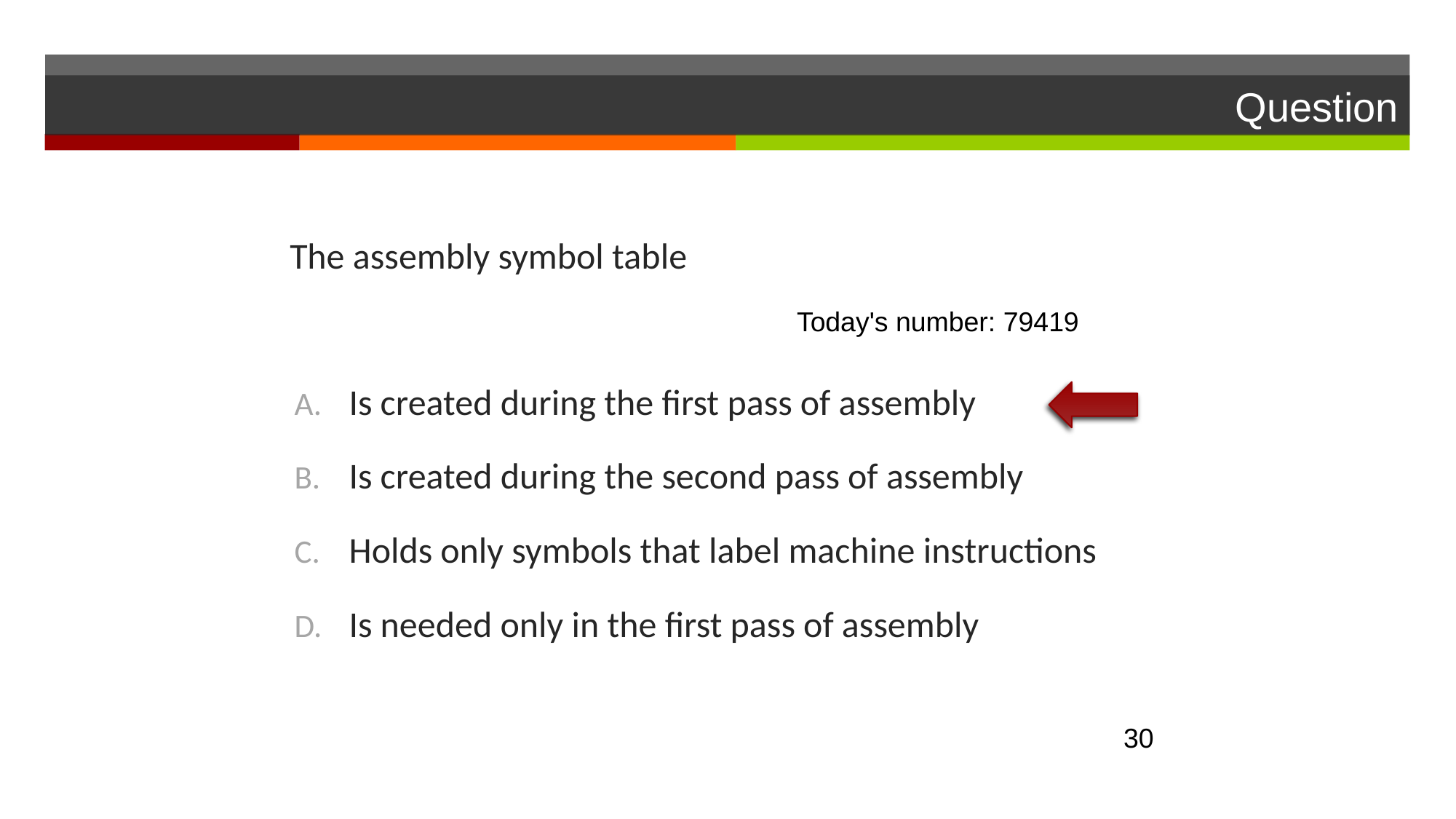

# Question
The assembly symbol table
Today's number: 79419
Is created during the first pass of assembly
Is created during the second pass of assembly
Holds only symbols that label machine instructions
Is needed only in the first pass of assembly

30